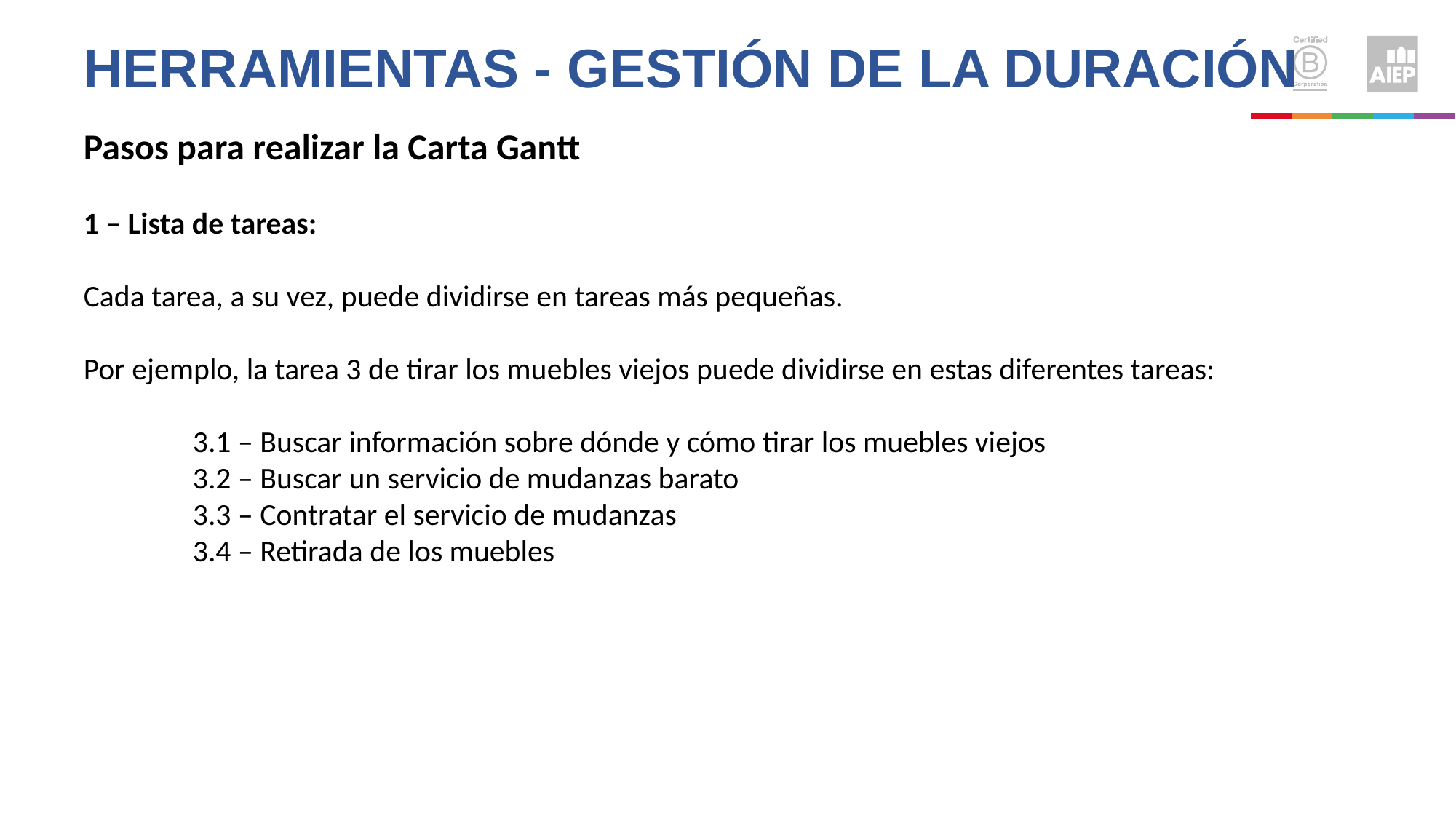

Herramientas - Gestión de la duración
Pasos para realizar la Carta Gantt

1 – Lista de tareas:

Cada tarea, a su vez, puede dividirse en tareas más pequeñas.

Por ejemplo, la tarea 3 de tirar los muebles viejos puede dividirse en estas diferentes tareas:

3.1 – Buscar información sobre dónde y cómo tirar los muebles viejos
3.2 – Buscar un servicio de mudanzas barato
3.3 – Contratar el servicio de mudanzas
3.4 – Retirada de los muebles